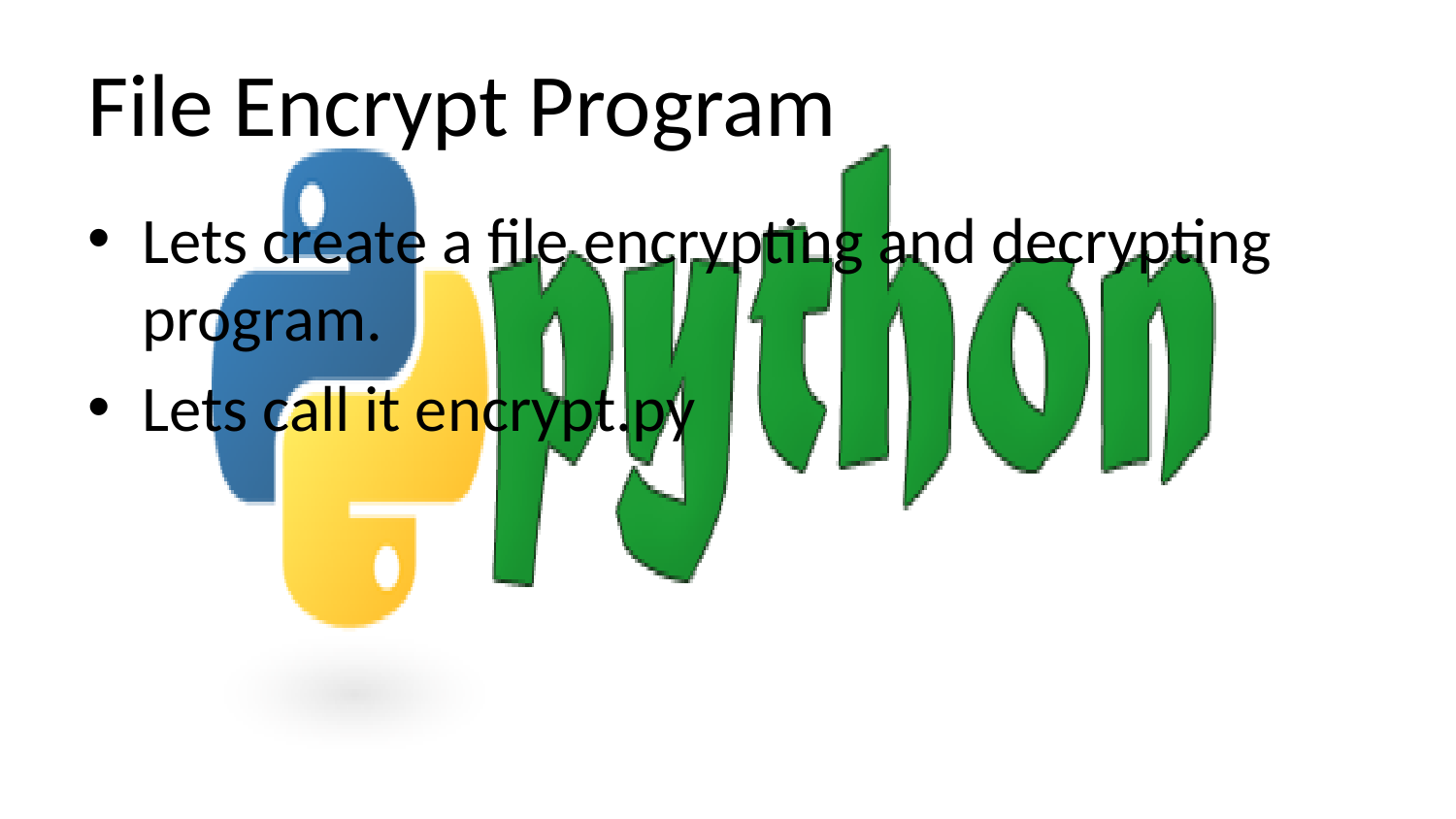

# File Encrypt Program
Lets create a file encrypting and decrypting program.
Lets call it encrypt.py